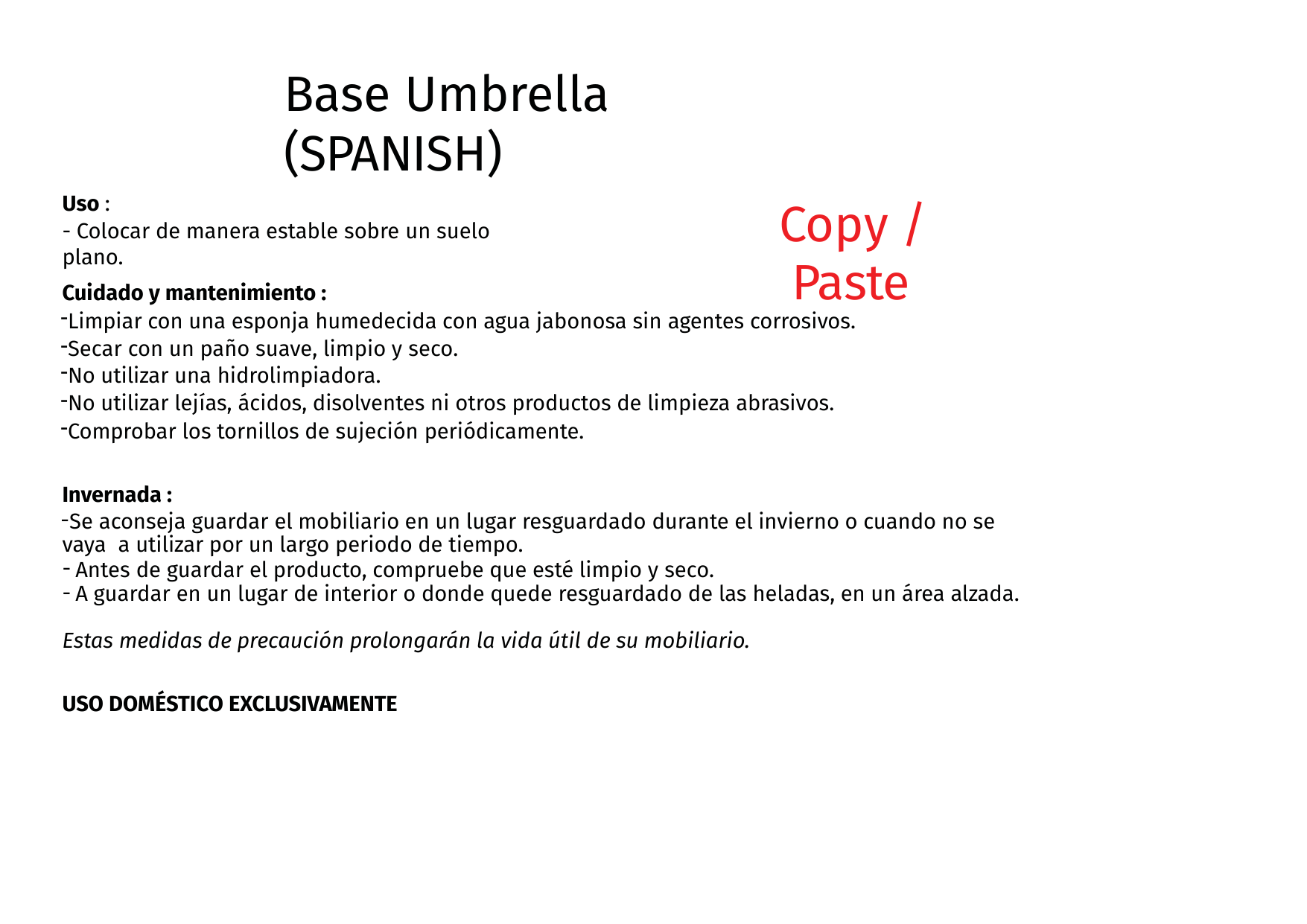

# Base Umbrella (SPANISH)
Uso :
- Colocar de manera estable sobre un suelo plano.
Copy /  Paste
Cuidado y mantenimiento :
Limpiar con una esponja humedecida con agua jabonosa sin agentes corrosivos.
Secar con un paño suave, limpio y seco.
No utilizar una hidrolimpiadora.
No utilizar lejías, ácidos, disolventes ni otros productos de limpieza abrasivos.
Comprobar los tornillos de sujeción periódicamente.

Invernada :
Se aconseja guardar el mobiliario en un lugar resguardado durante el invierno o cuando no se vaya  a utilizar por un largo periodo de tiempo.
Antes de guardar el producto, compruebe que esté limpio y seco.
A guardar en un lugar de interior o donde quede resguardado de las heladas, en un área alzada.
Estas medidas de precaución prolongarán la vida útil de su mobiliario.

USO DOMÉSTICO EXCLUSIVAMENTE